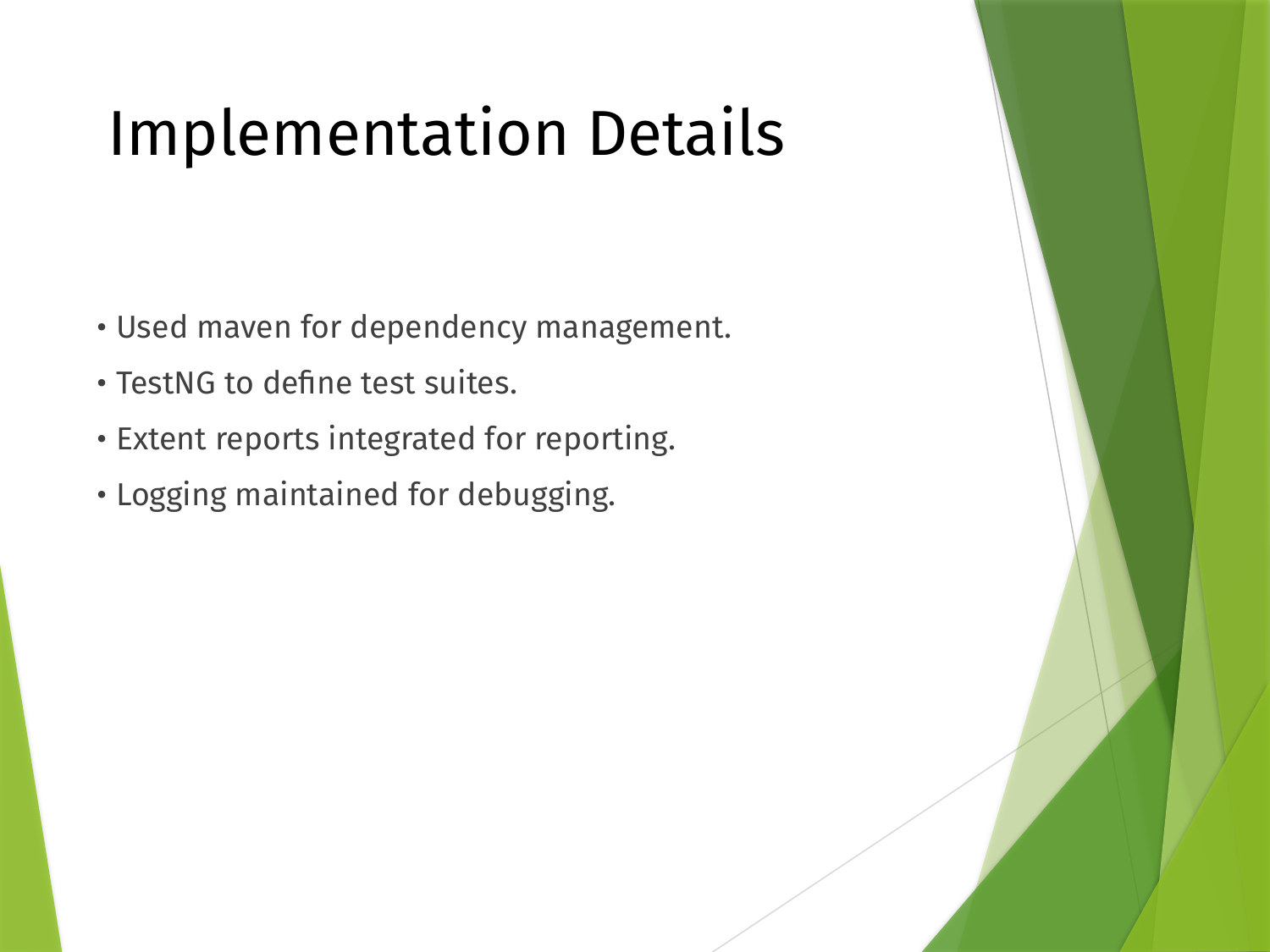

# Implementation Details
• Used maven for dependency management.
• TestNG to define test suites.
• Extent reports integrated for reporting.
• Logging maintained for debugging.